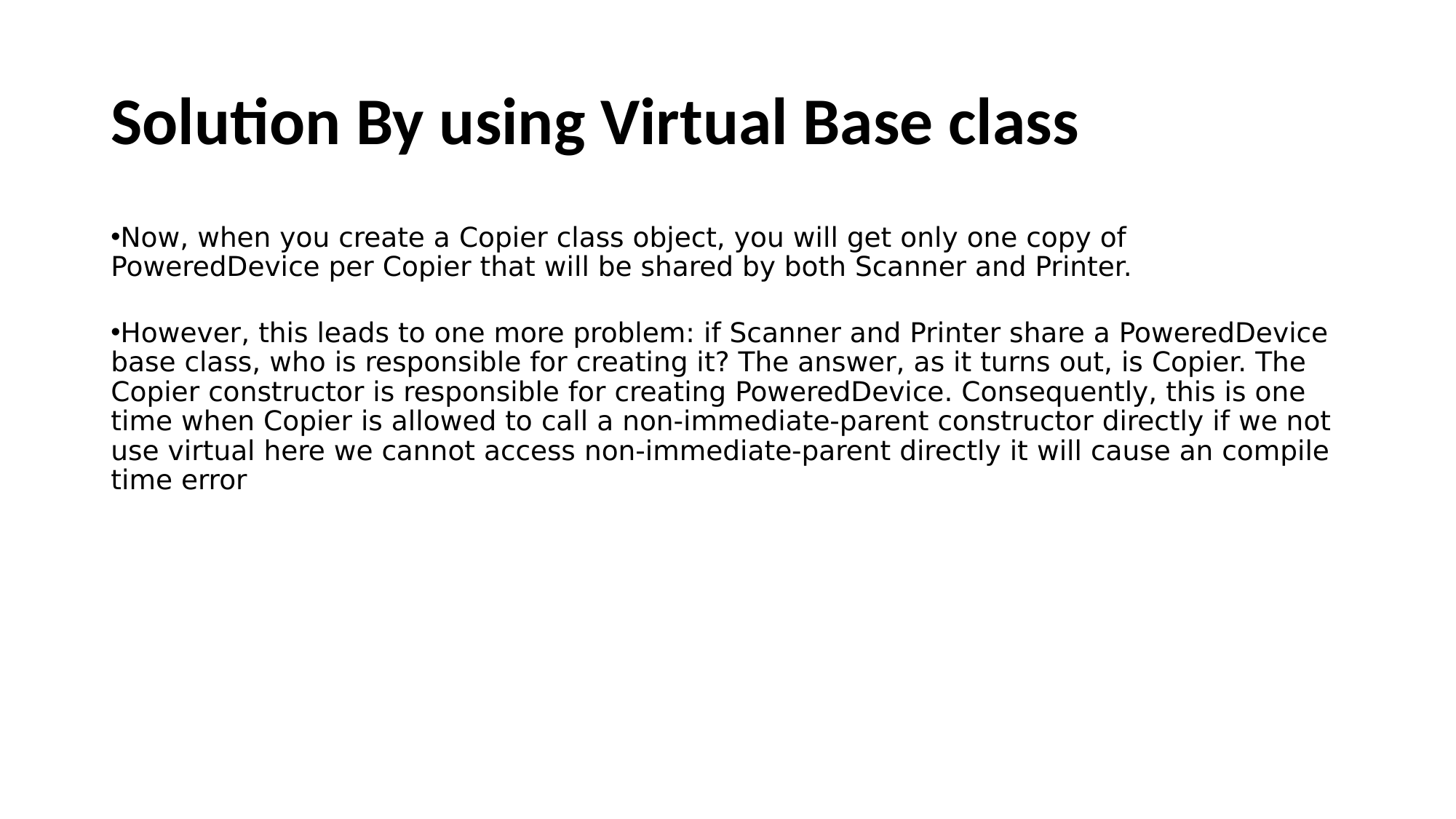

# Solution By using Virtual Base class
Now, when you create a Copier class object, you will get only one copy of PoweredDevice per Copier that will be shared by both Scanner and Printer.
However, this leads to one more problem: if Scanner and Printer share a PoweredDevice base class, who is responsible for creating it? The answer, as it turns out, is Copier. The Copier constructor is responsible for creating PoweredDevice. Consequently, this is one time when Copier is allowed to call a non-immediate-parent constructor directly if we not use virtual here we cannot access non-immediate-parent directly it will cause an compile time error